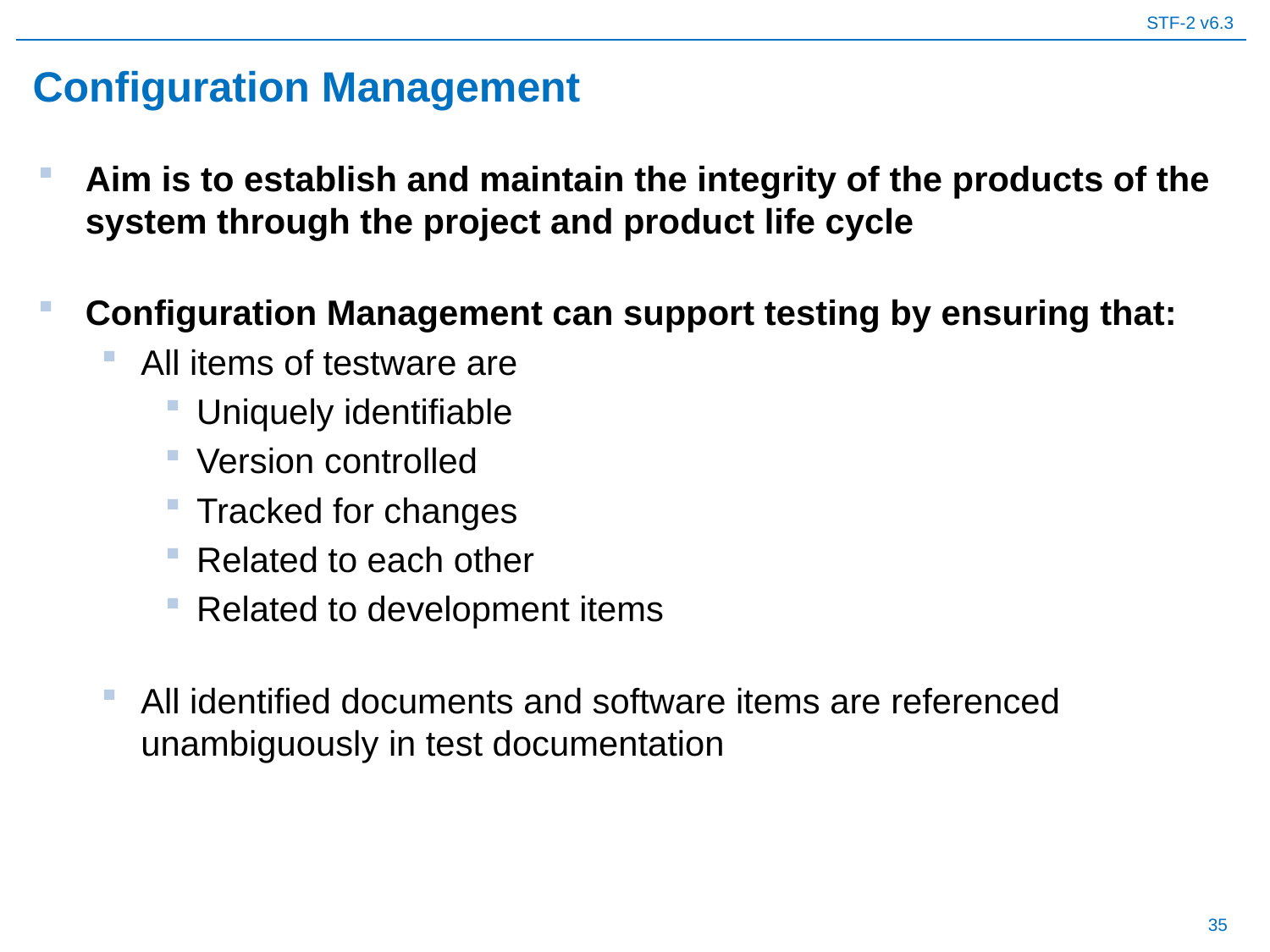

# Configuration Management
Aim is to establish and maintain the integrity of the products of the system through the project and product life cycle
Configuration Management can support testing by ensuring that:
All items of testware are
Uniquely identifiable
Version controlled
Tracked for changes
Related to each other
Related to development items
All identified documents and software items are referenced unambiguously in test documentation